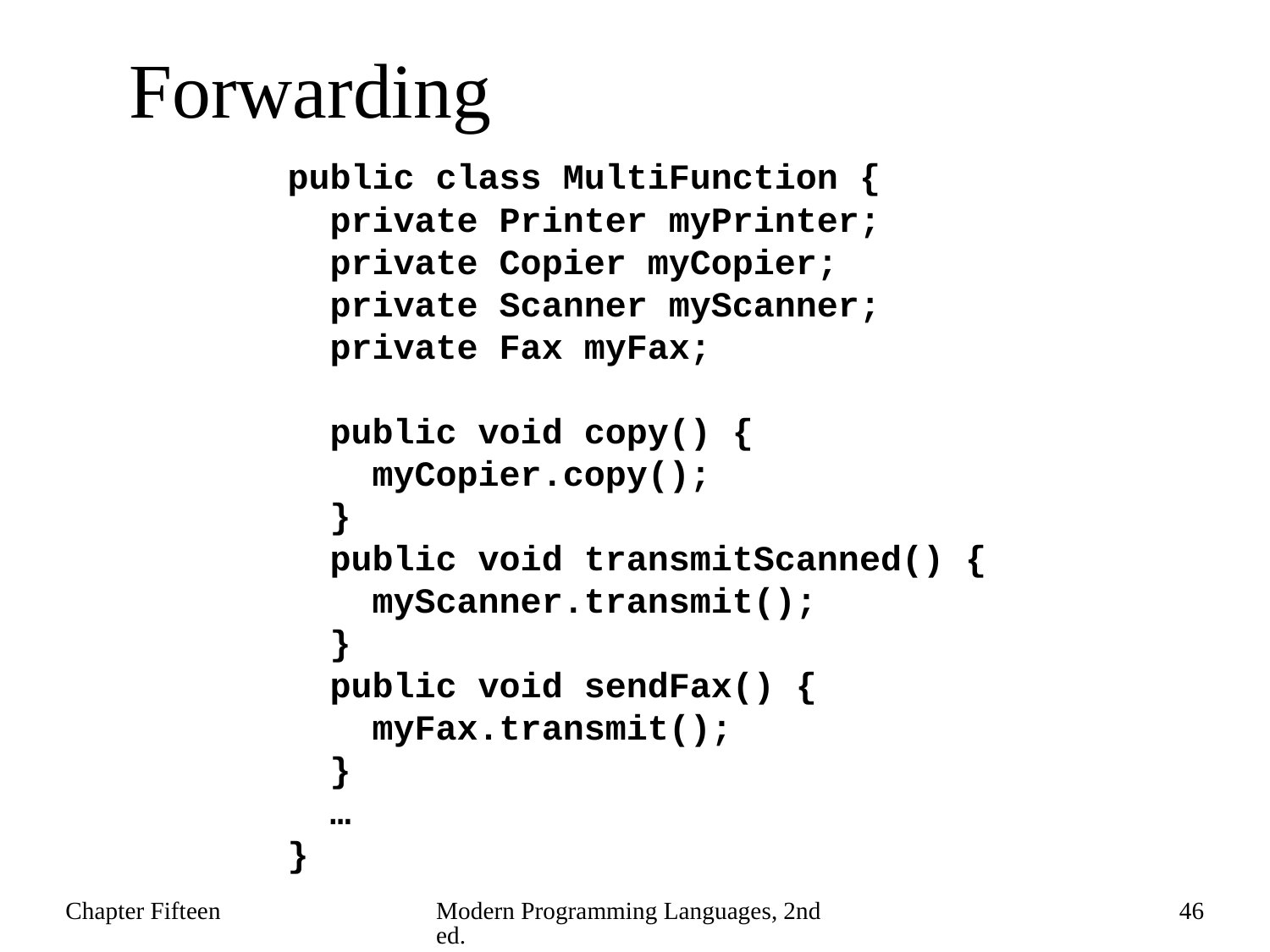

# Forwarding
public class MultiFunction {
  private Printer myPrinter;
  private Copier myCopier;
  private Scanner myScanner;
  private Fax myFax;
  public void copy() {
    myCopier.copy();
  }
  public void transmitScanned() {
    myScanner.transmit();
  }
  public void sendFax() {
    myFax.transmit();
  }
  …
}
Chapter Fifteen
Modern Programming Languages, 2nd ed.
46